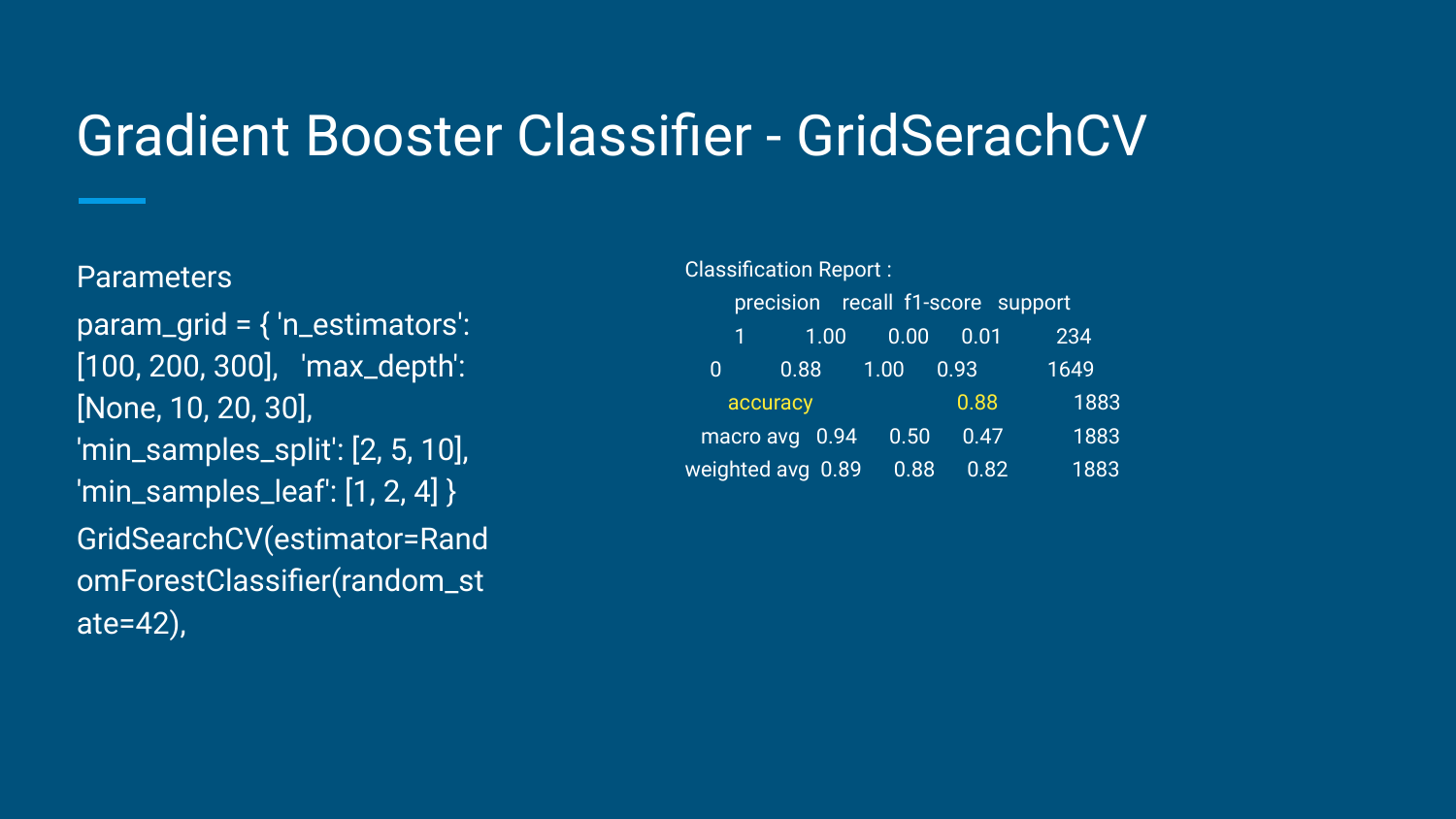

# Gradient Booster Classifier - GridSerachCV
Parameters
param_grid = { 'n_estimators': [100, 200, 300],   'max_depth': [None, 10, 20, 30],   'min_samples_split': [2, 5, 10],   'min_samples_leaf': [1, 2, 4] }
GridSearchCV(estimator=RandomForestClassifier(random_state=42),

Classification Report :
         		precision    recall  f1-score   support
1     	    1.00      	 0.00      0.01       	234
 	0      	    0.88      	 1.00      0.93             1649
        accuracy                           0.88              1883
   macro avg   0.94      0.50      0.47             1883
weighted avg  0.89      0.88      0.82            1883